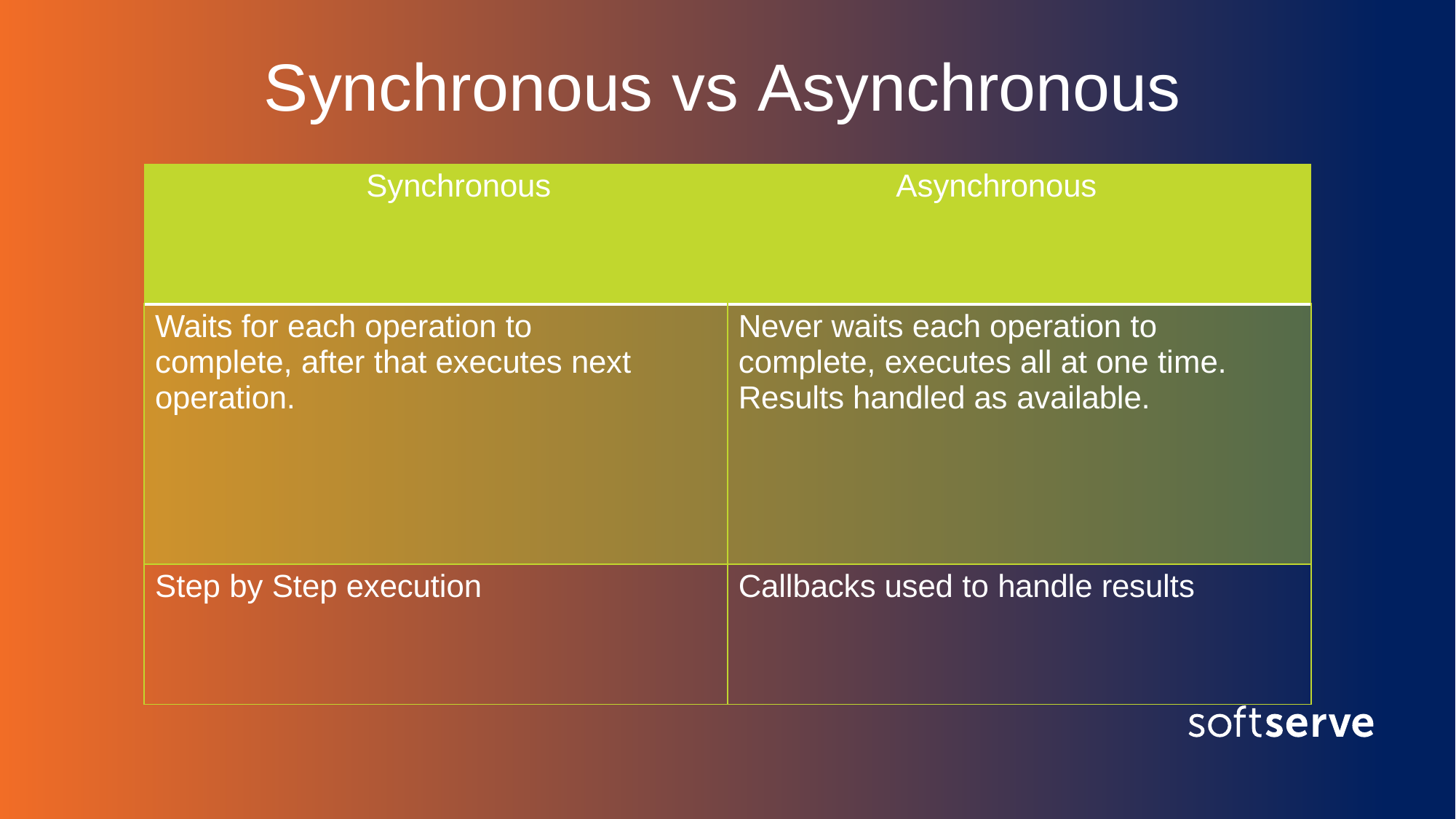

# Synchronous vs Asynchronous
| Synchronous Asynchronous |  |
| --- | --- |
| Waits for each operation to complete, after that executes next operation. | Never waits each operation to complete, executes all at one time. Results handled as available. |
| Step by Step execution | Callbacks used to handle results |